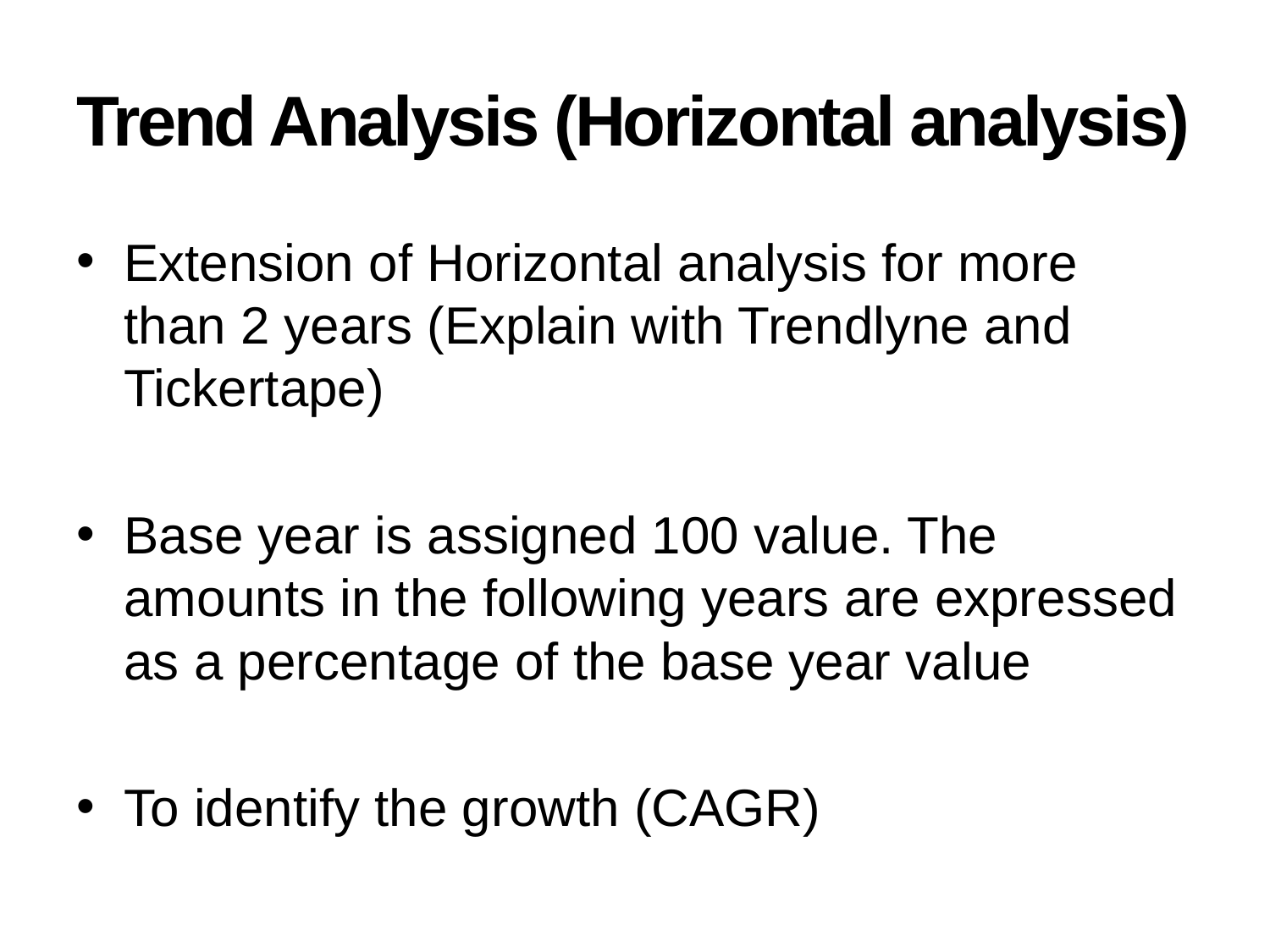

# Trend Analysis (Horizontal analysis)
Extension of Horizontal analysis for more than 2 years (Explain with Trendlyne and Tickertape)

Base year is assigned 100 value. The amounts in the following years are expressed as a percentage of the base year value

To identify the growth (CAGR)